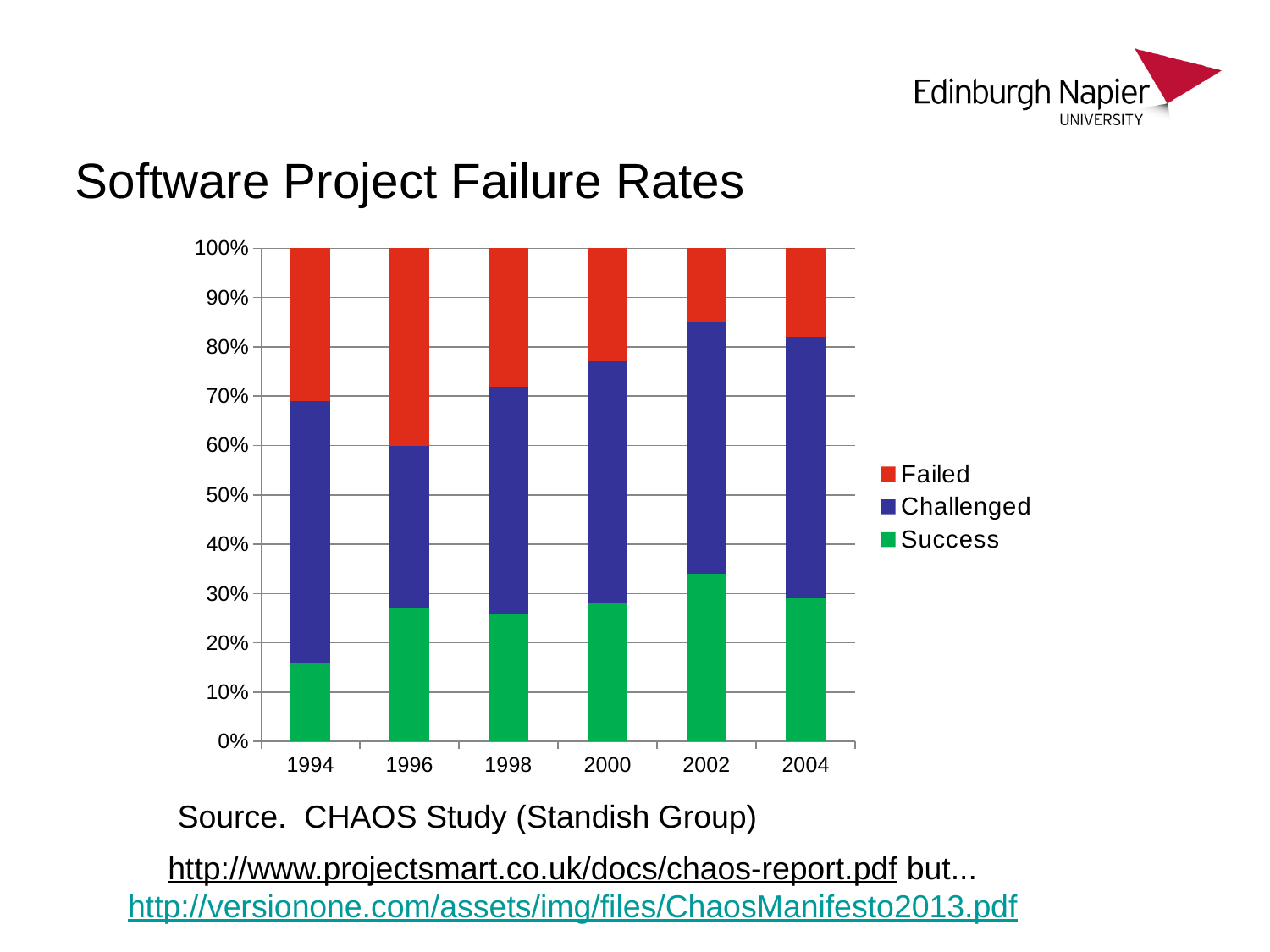

Software Project Failure Rates

### Chart

| Category | Success | Challenged | Failed |
|---|---|---|---|
| 1994 | 16.0 | 53.0 | 31.0 |
| 1996 | 27.0 | 33.0 | 40.0 |
| 1998 | 26.0 | 46.0 | 28.0 |
| 2000 | 28.0 | 49.0 | 23.0 |
| 2002 | 34.0 | 51.0 | 15.0 |
| 2004 | 29.0 | 53.0 | 18.0 |
Source.  CHAOS Study (Standish Group)
http://www.projectsmart.co.uk/docs/chaos-report.pdf but...
http://versionone.com/assets/img/files/ChaosManifesto2013.pdf